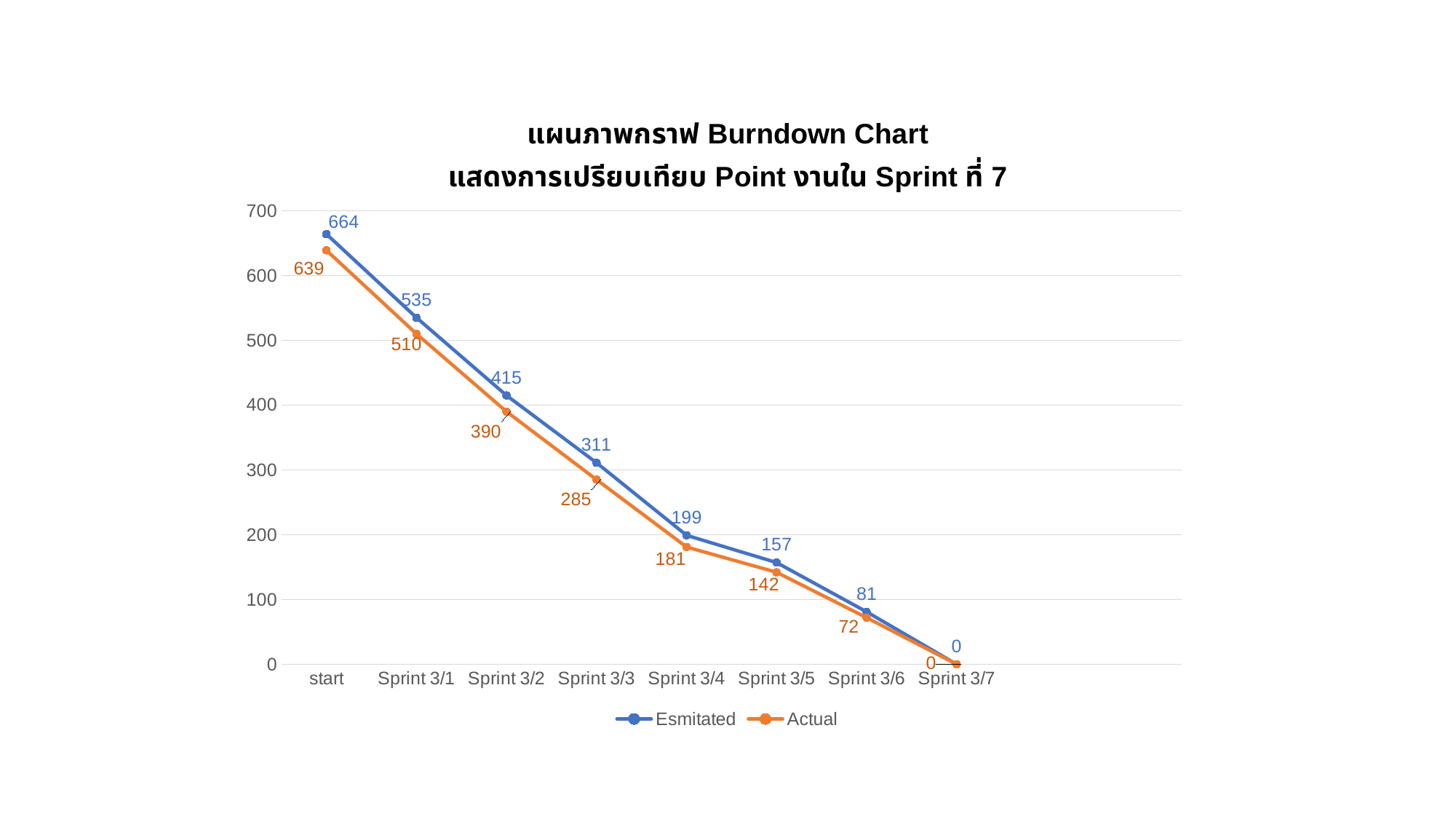

### Chart: แผนภาพกราฟ Burndown Chart
แสดงการเปรียบเทียบ Point งานใน Sprint ที่ 7

| Category | Esmitated | Actual |
|---|---|---|
| start | 664.0 | 639.0 |
| Sprint 3/1 | 535.0 | 510.0 |
| Sprint 3/2 | 415.0 | 390.0 |
| Sprint 3/3 | 311.0 | 285.0 |
| Sprint 3/4 | 199.0 | 181.0 |
| Sprint 3/5 | 157.0 | 142.0 |
| Sprint 3/6 | 81.0 | 72.0 |
| Sprint 3/7 | 0.0 | 0.0 |